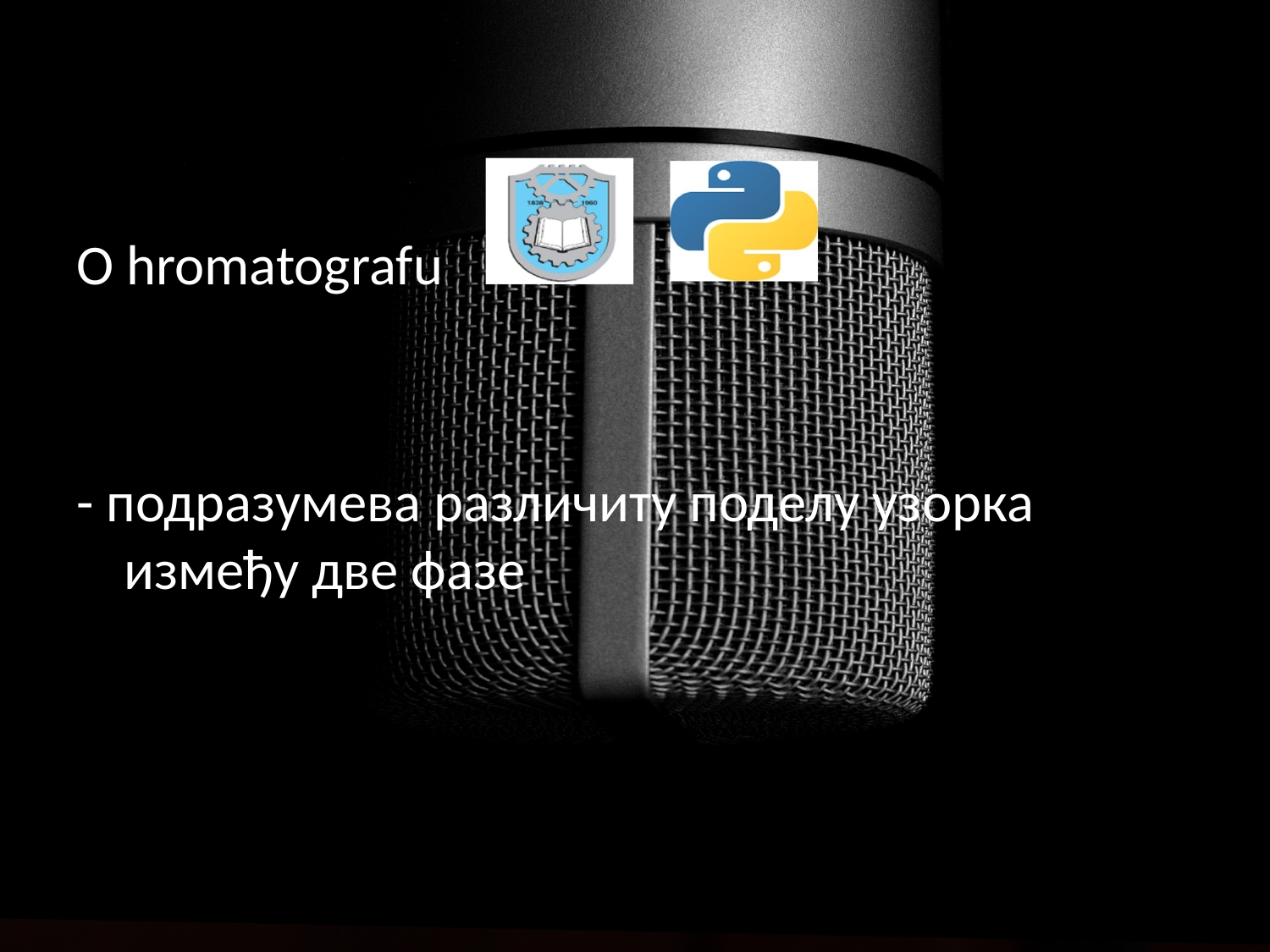

#
O hromatografu

- подразумева различиту поделу узорка између две фазе